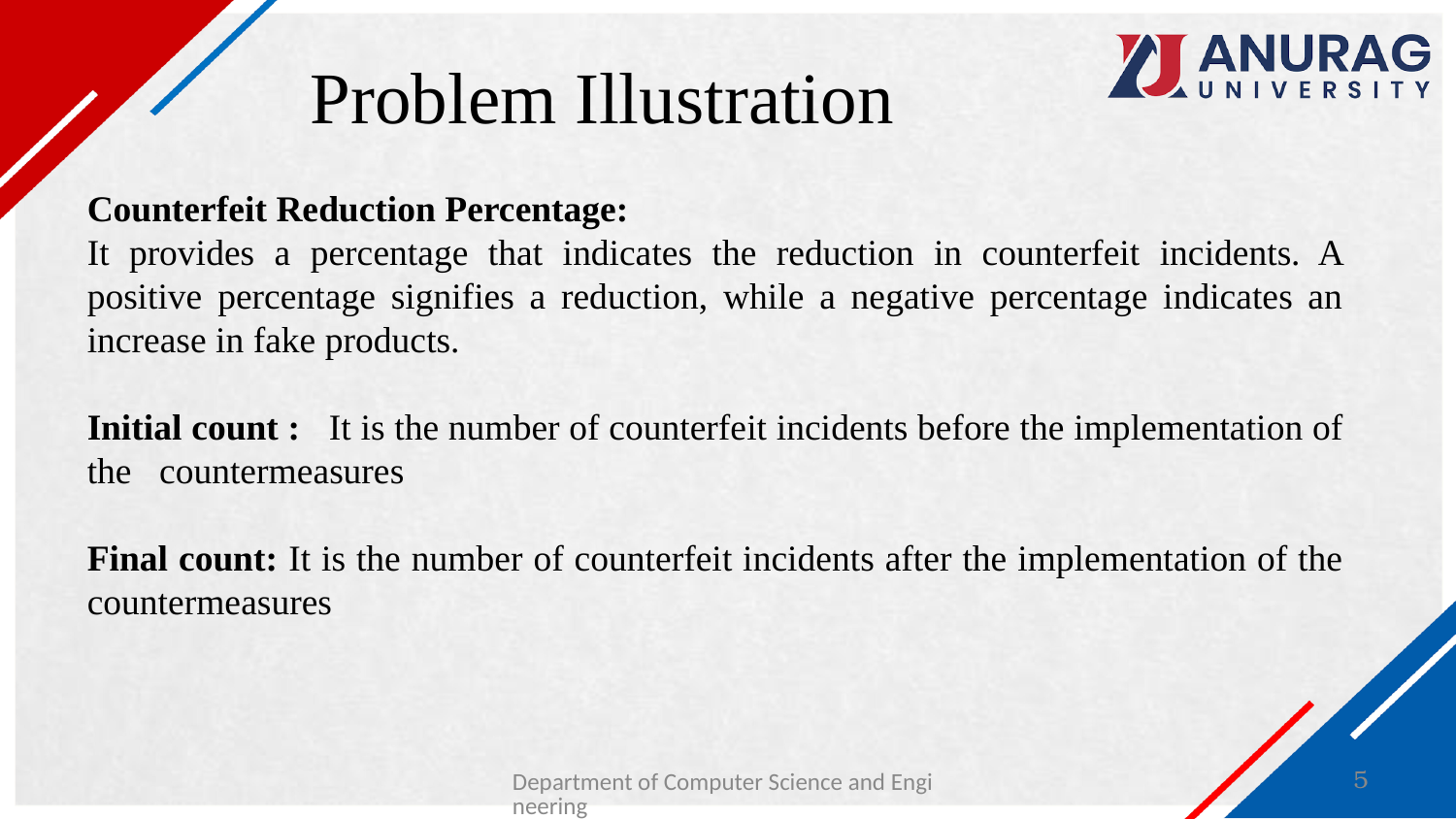

# Problem Illustration
Counterfeit Reduction Percentage:
It provides a percentage that indicates the reduction in counterfeit incidents. A positive percentage signifies a reduction, while a negative percentage indicates an increase in fake products.

Initial count :   It is the number of counterfeit incidents before the implementation of the   countermeasures

Final count: It is the number of counterfeit incidents after the implementation of the countermeasures

Department of Computer Science and Engineering
5